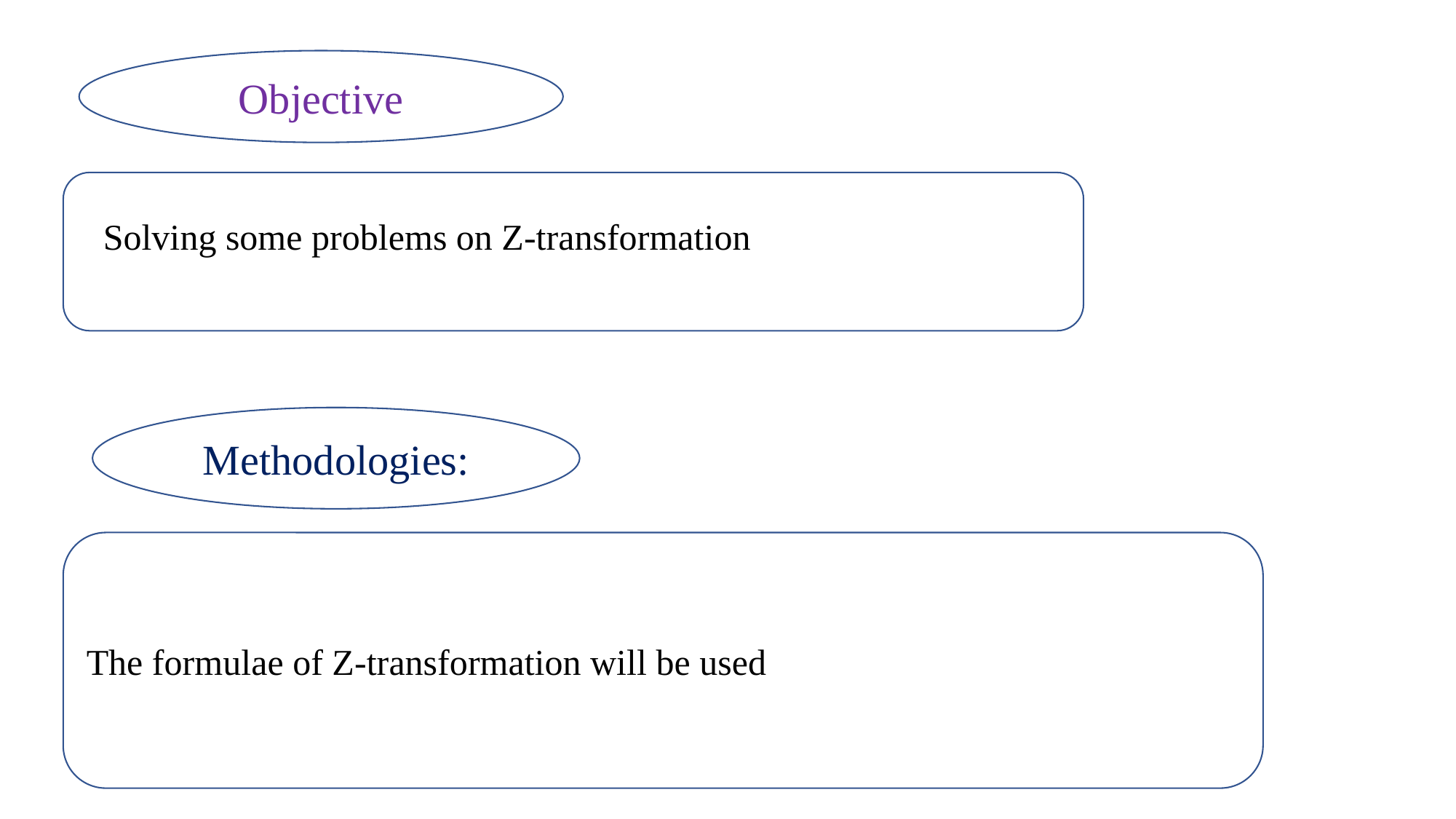

Objective

Solving some problems on Z-transformation
Methodologies:
The formulae of Z-transformation will be used